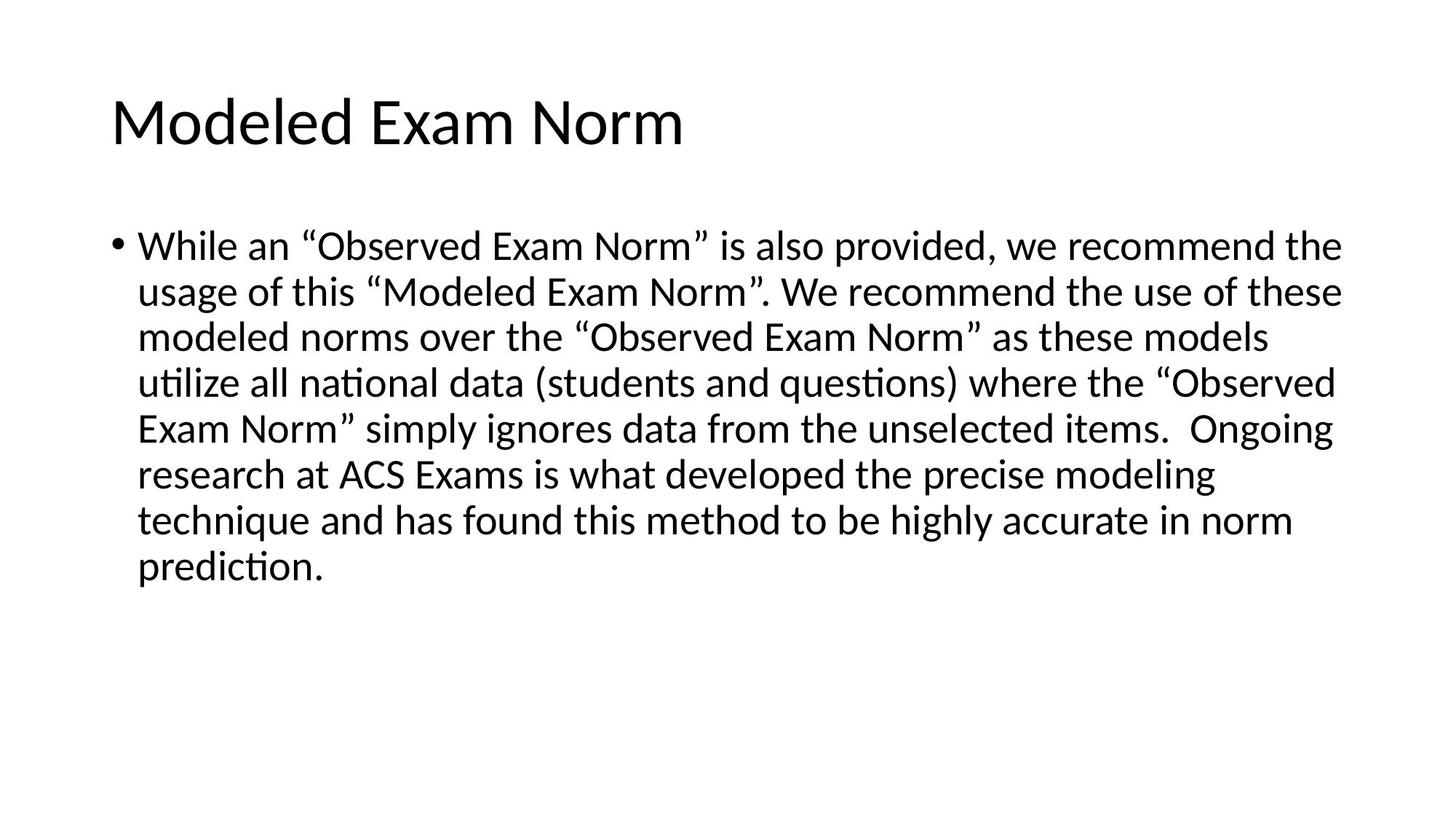

# Modeled Exam Norm
While an “Observed Exam Norm” is also provided, we recommend the usage of this “Modeled Exam Norm”. We recommend the use of these modeled norms over the “Observed Exam Norm” as these models utilize all national data (students and questions) where the “Observed Exam Norm” simply ignores data from the unselected items.  Ongoing research at ACS Exams is what developed the precise modeling technique and has found this method to be highly accurate in norm prediction.